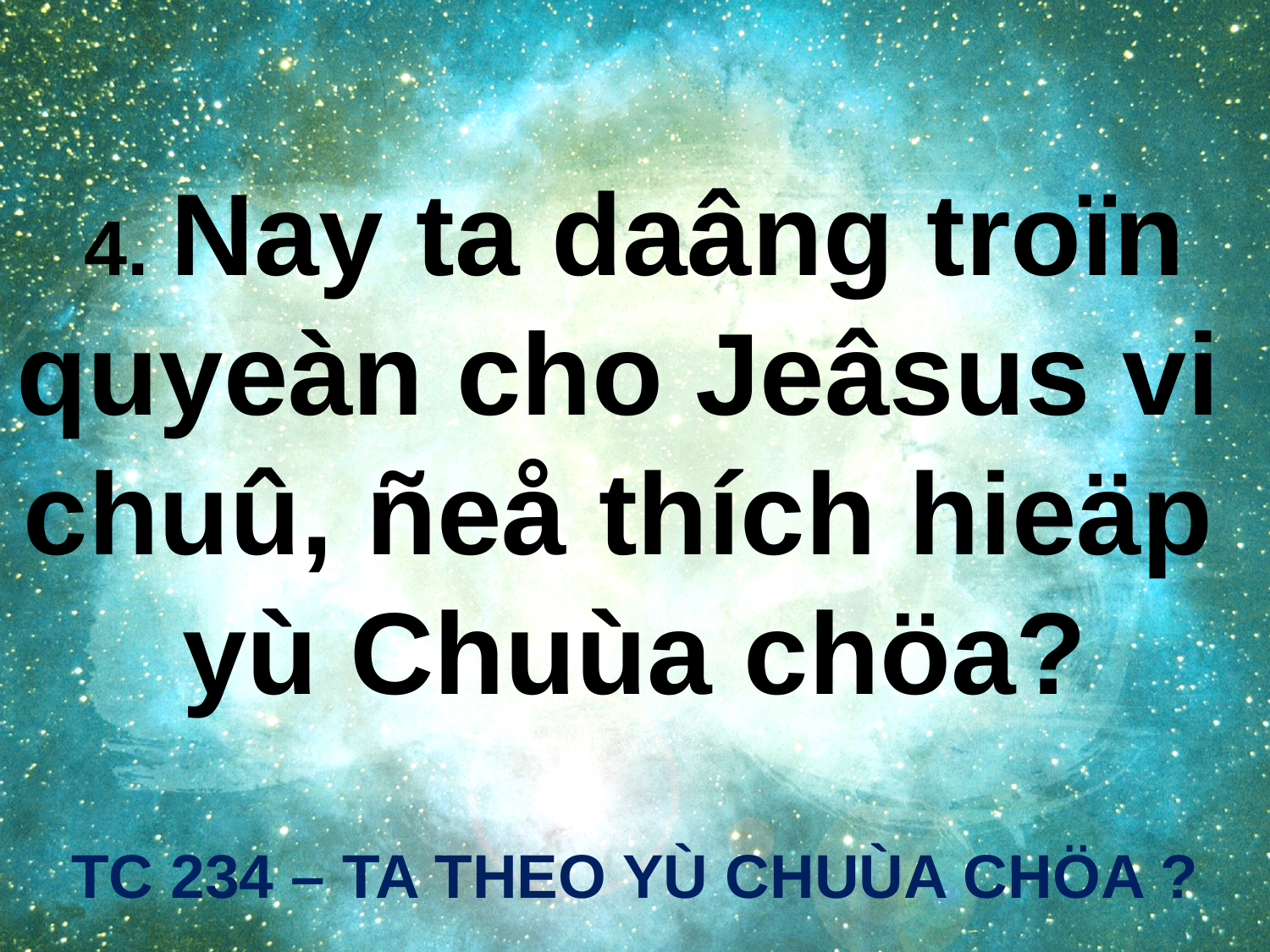

4. Nay ta daâng troïn quyeàn cho Jeâsus vi
chuû, ñeå thích hieäp
yù Chuùa chöa?
TC 234 – TA THEO YÙ CHUÙA CHÖA ?